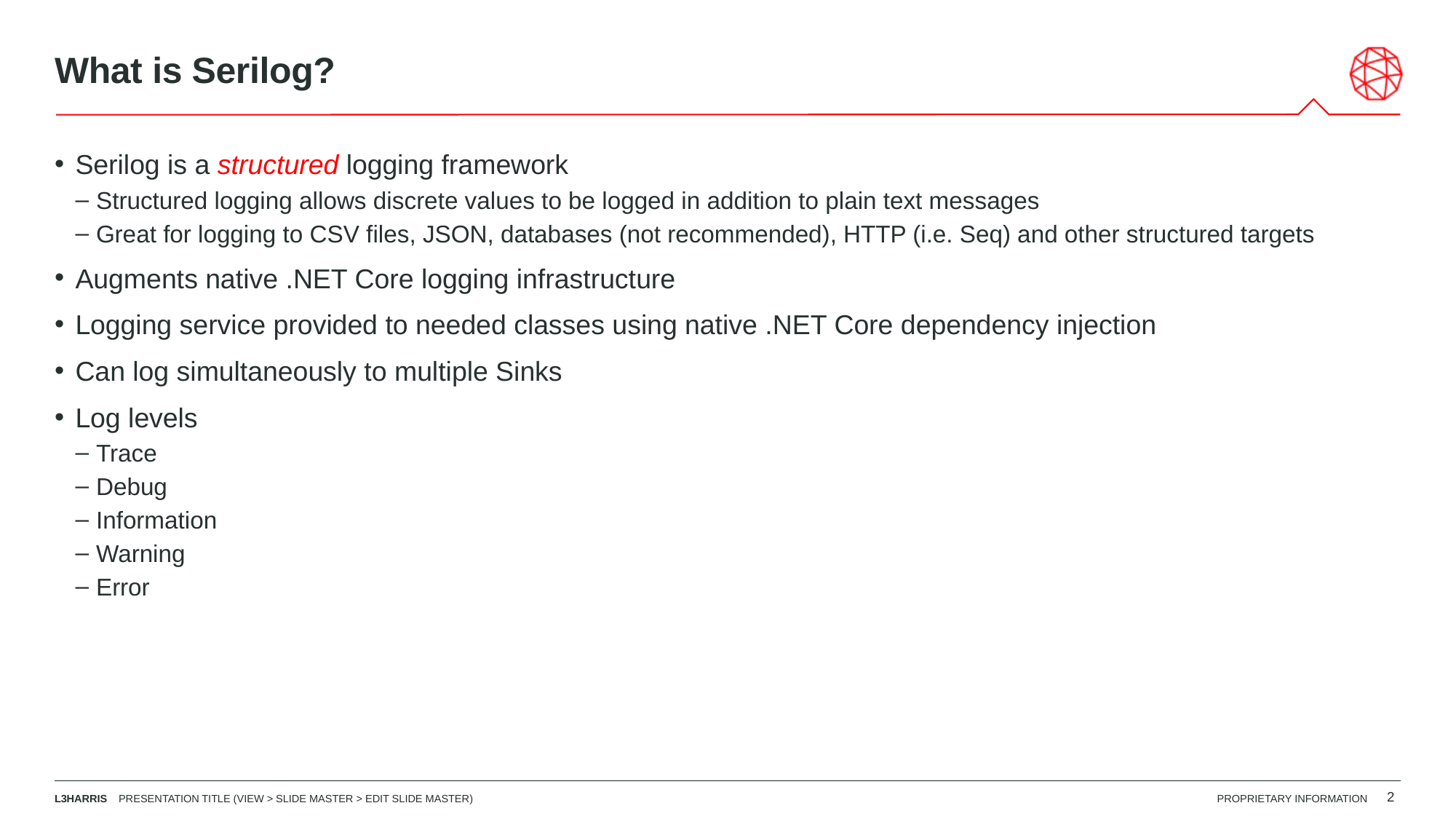

# What is Serilog?
Serilog is a structured logging framework
Structured logging allows discrete values to be logged in addition to plain text messages
Great for logging to CSV files, JSON, databases (not recommended), HTTP (i.e. Seq) and other structured targets
Augments native .NET Core logging infrastructure
Logging service provided to needed classes using native .NET Core dependency injection
Can log simultaneously to multiple Sinks
Log levels
Trace
Debug
Information
Warning
Error